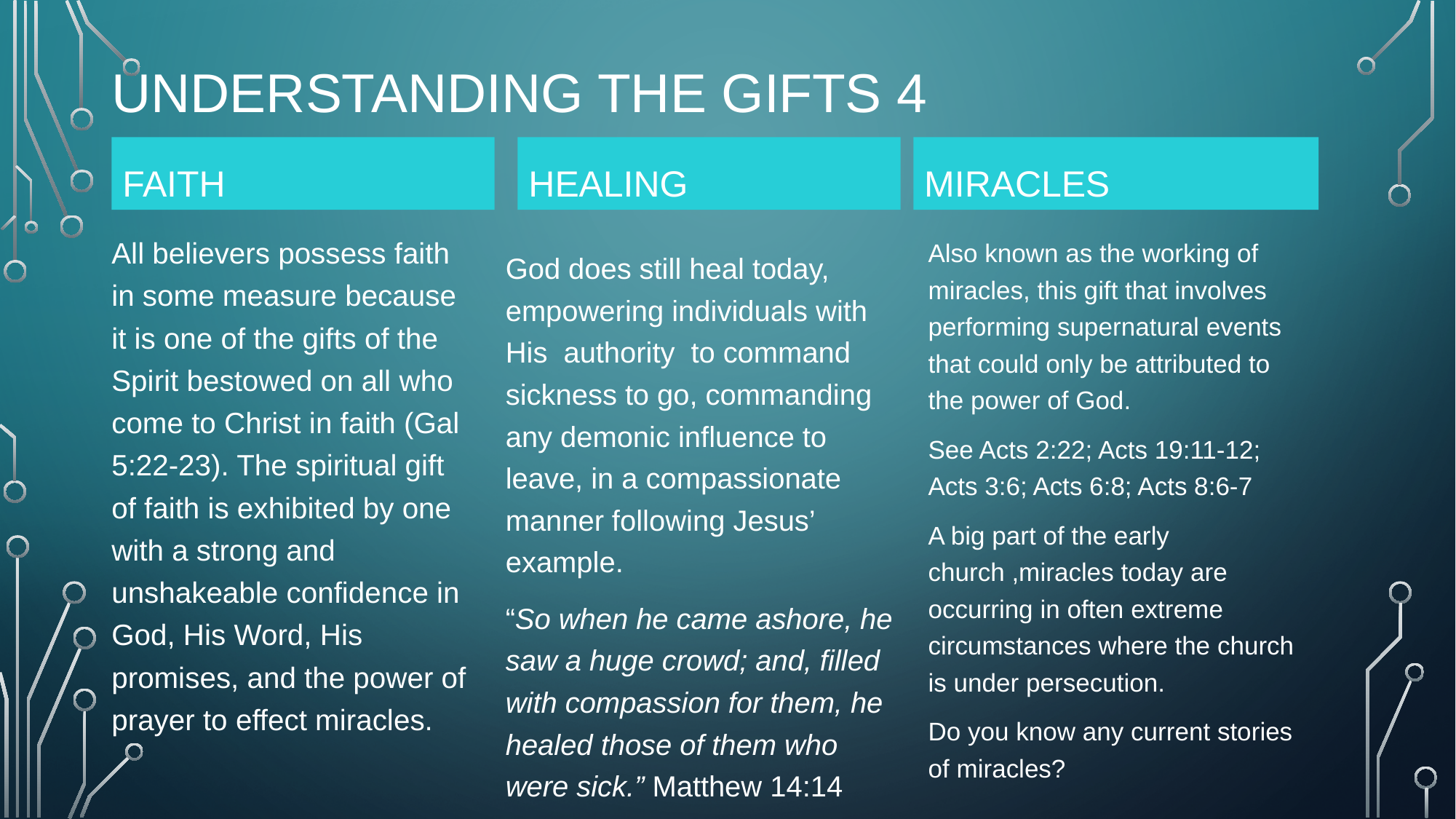

# Understanding the gifts 4
healing
Faith
miracles
All believers possess faith in some measure because it is one of the gifts of the Spirit bestowed on all who come to Christ in faith (Gal 5:22-23). The spiritual gift of faith is exhibited by one with a strong and unshakeable confidence in God, His Word, His promises, and the power of prayer to effect miracles.
Also known as the working of miracles, this gift that involves performing supernatural events that could only be attributed to the power of God.
See Acts 2:22; Acts 19:11-12;  Acts 3:6; Acts 6:8; Acts 8:6-7
A big part of the early church ,miracles today are occurring in often extreme circumstances where the church is under persecution.
Do you know any current stories of miracles?
God does still heal today, empowering individuals with His  authority  to command sickness to go, commanding any demonic influence to leave, in a compassionate manner following Jesus’ example.
“So when he came ashore, he saw a huge crowd; and, filled with compassion for them, he healed those of them who were sick.” Matthew 14:14